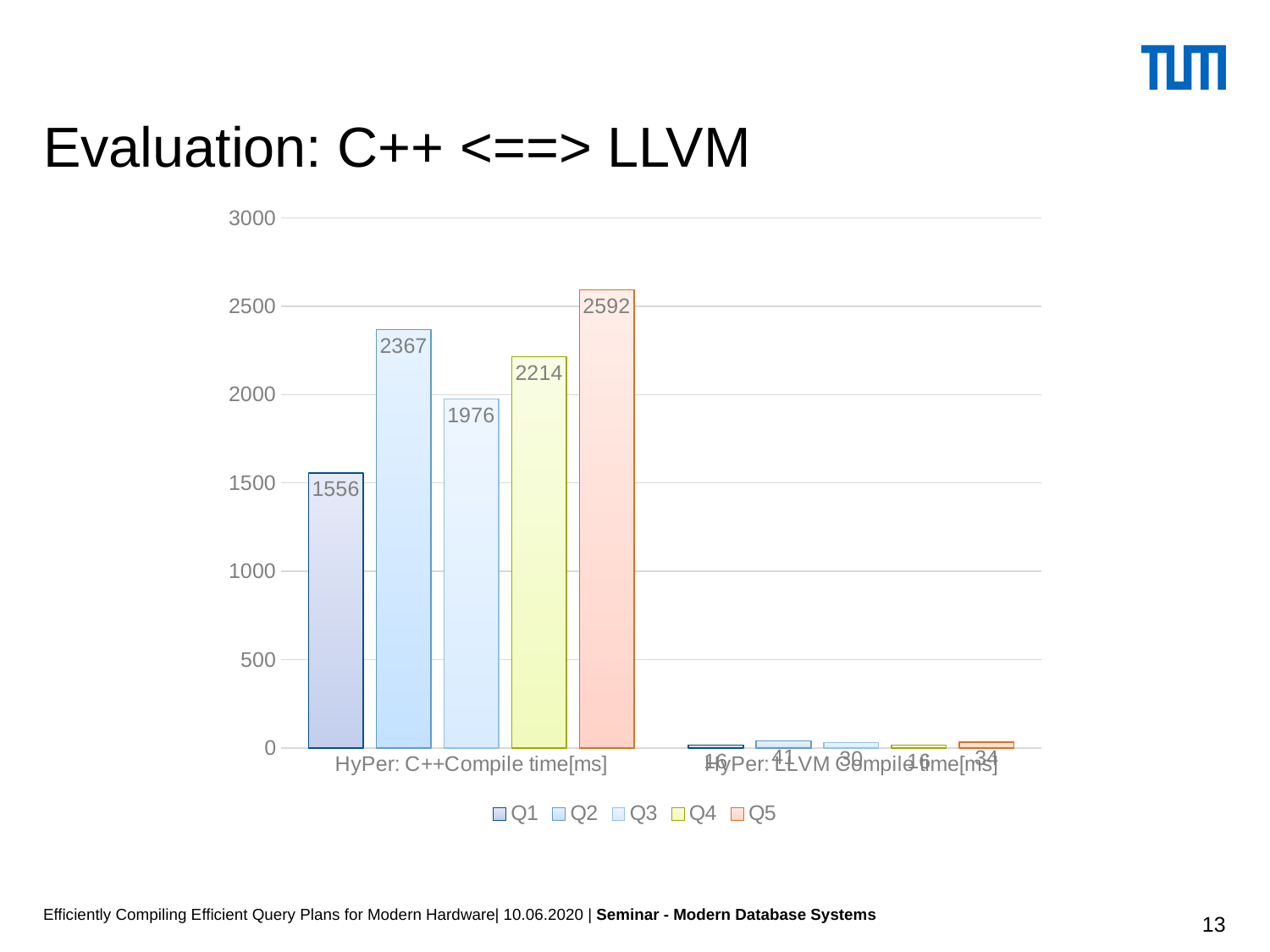

Evaluation: C++ <==> LLVM

### Chart

| Category | Q1 | Q2 | Q3 | Q4 | Q5 |
|---|---|---|---|---|---|
| HyPer: C++Compile time[ms] | 1556.0 | 2367.0 | 1976.0 | 2214.0 | 2592.0 |
| HyPer: LLVM Compile time[ms] | 16.0 | 41.0 | 30.0 | 16.0 | 34.0 |
Eﬃciently Compiling Eﬃcient Query Plans for Modern Hardware| 10.06.2020 | Seminar - Modern Database Systems

13